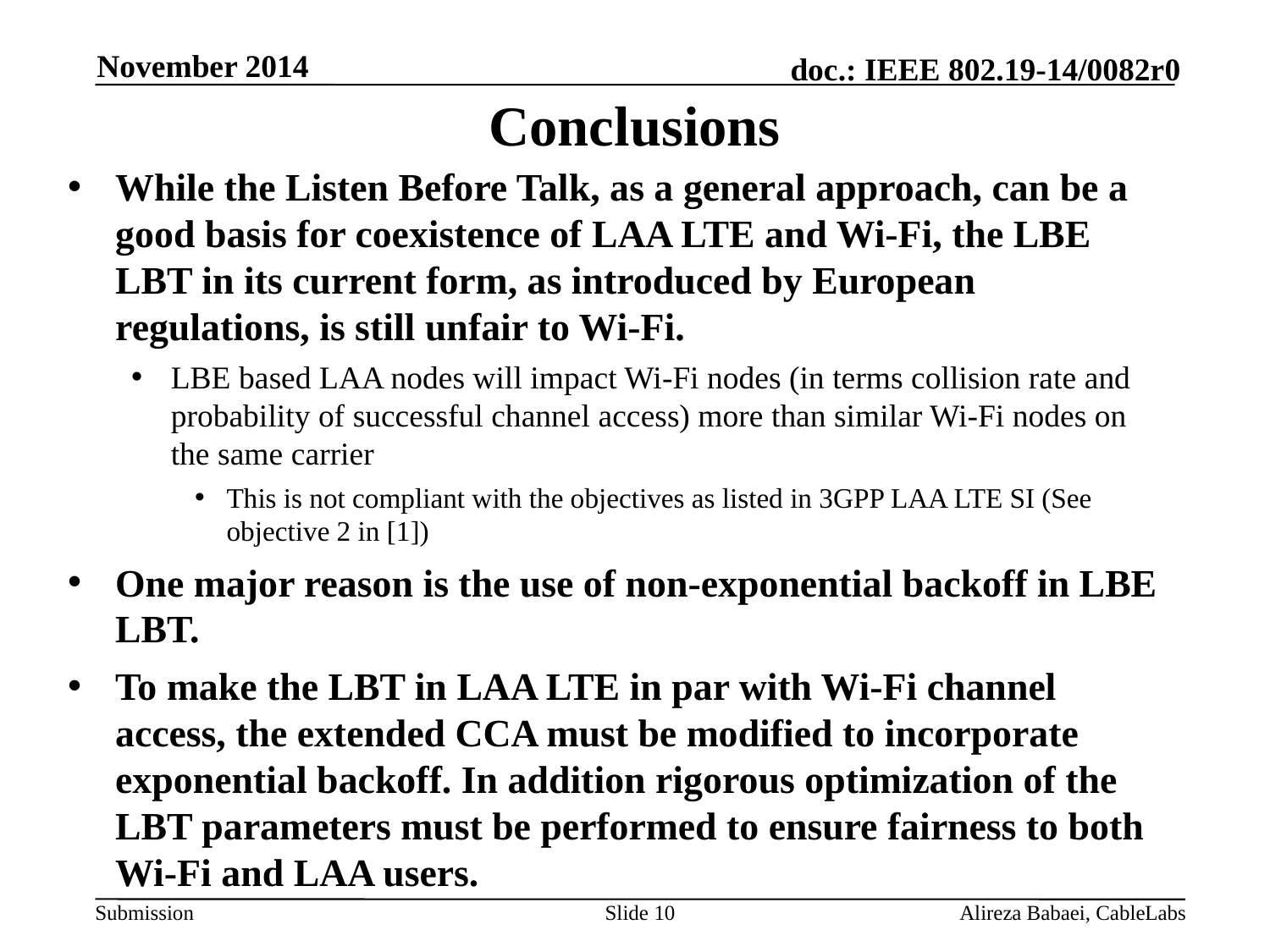

November 2014
# Conclusions
While the Listen Before Talk, as a general approach, can be a good basis for coexistence of LAA LTE and Wi-Fi, the LBE LBT in its current form, as introduced by European regulations, is still unfair to Wi-Fi.
LBE based LAA nodes will impact Wi-Fi nodes (in terms collision rate and probability of successful channel access) more than similar Wi-Fi nodes on the same carrier
This is not compliant with the objectives as listed in 3GPP LAA LTE SI (See objective 2 in [1])
One major reason is the use of non-exponential backoff in LBE LBT.
To make the LBT in LAA LTE in par with Wi-Fi channel access, the extended CCA must be modified to incorporate exponential backoff. In addition rigorous optimization of the LBT parameters must be performed to ensure fairness to both Wi-Fi and LAA users.

Slide 10
Alireza Babaei, CableLabs